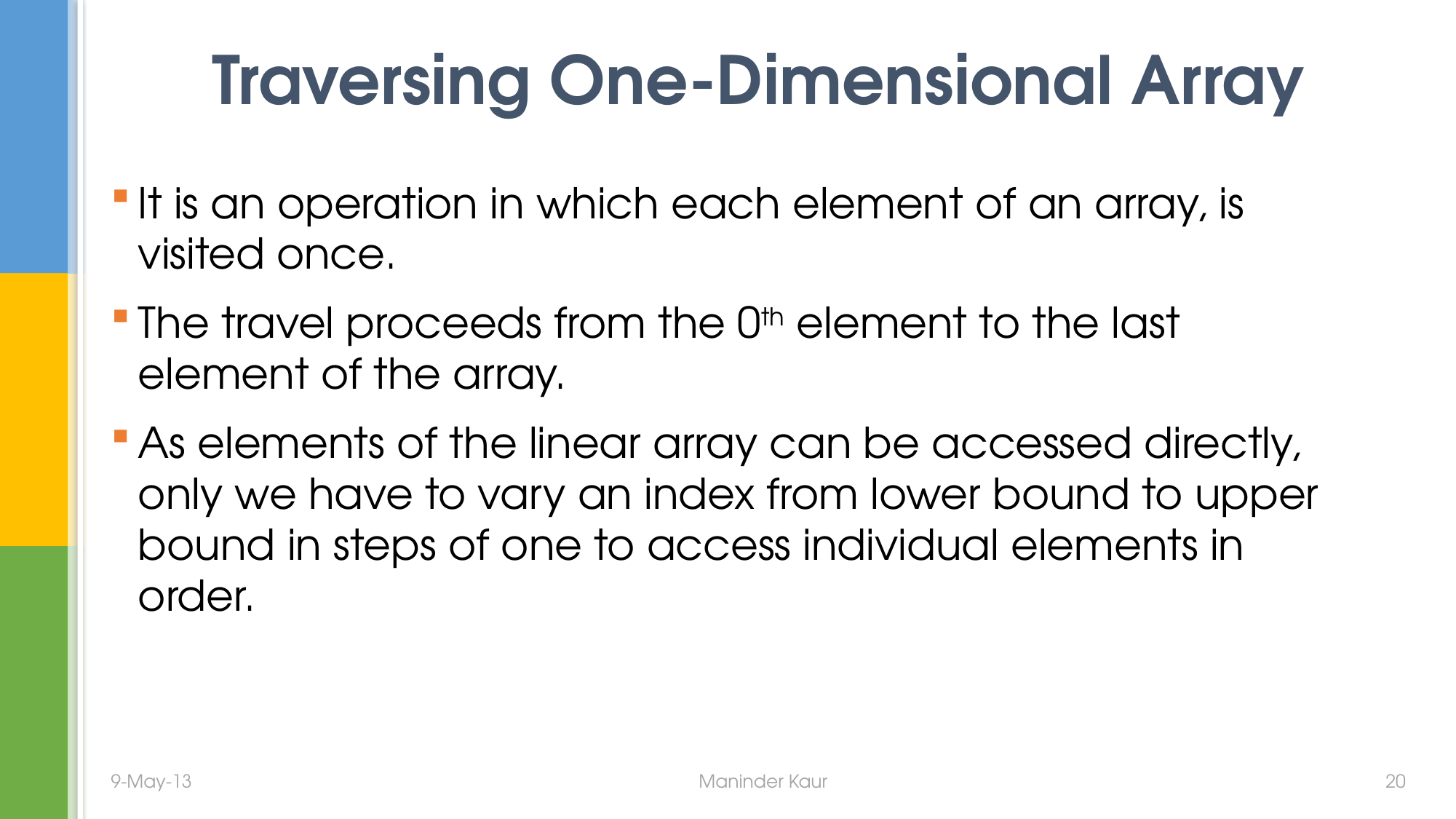

# Traversing One-Dimensional Array
It is an operation in which each element of an array, is visited once.
The travel proceeds from the 0th element to the last element of the array.
As elements of the linear array can be accessed directly, only we have to vary an index from lower bound to upper bound in steps of one to access individual elements in order.

9-May-13
Maninder Kaur
20